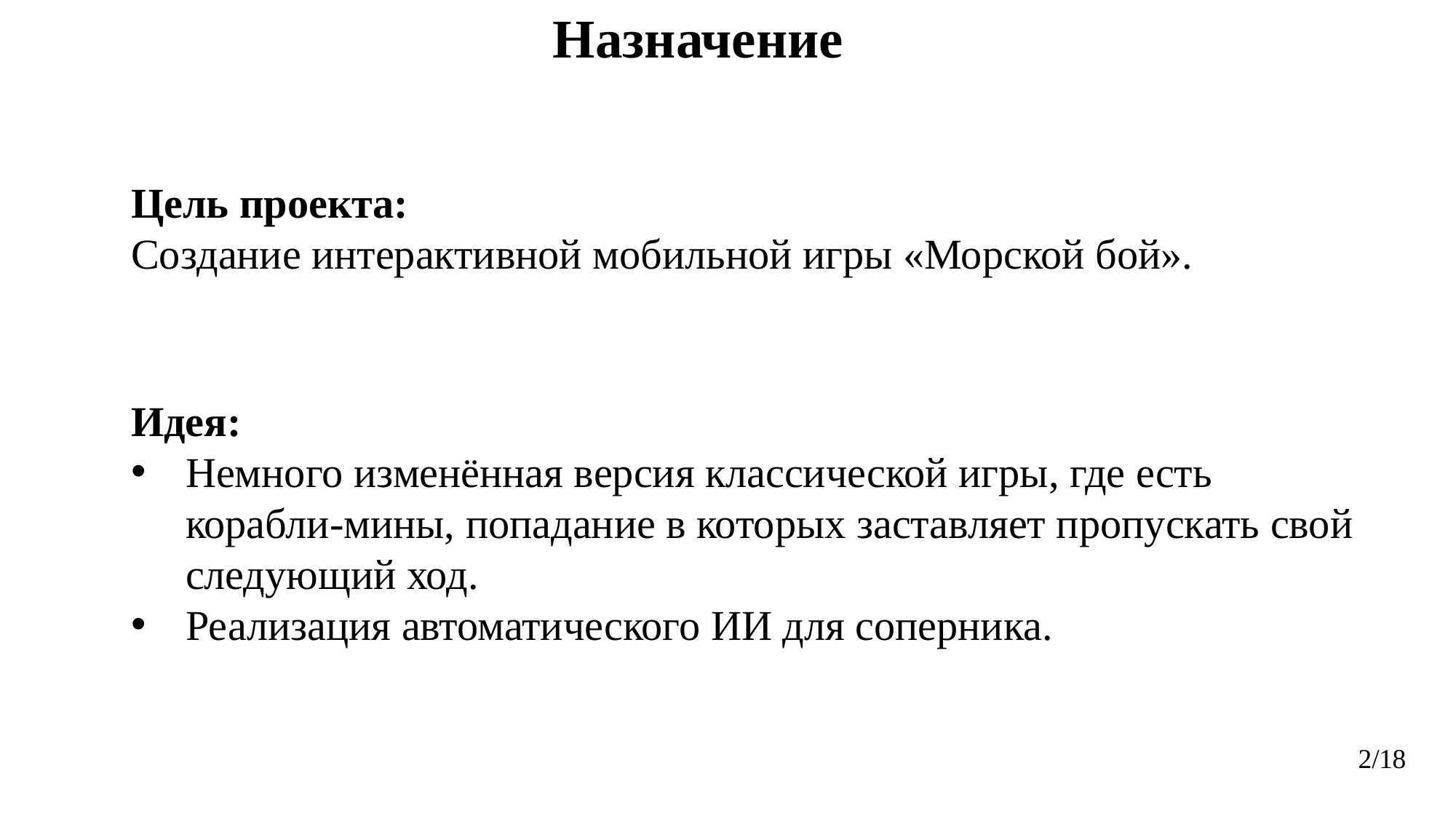

# Назначение
Цель проекта:
Создание интерактивной мобильной игры «Морской бой».

Идея:
Немного изменённая версия классической игры, где есть корабли-мины, попадание в которых заставляет пропускать свой следующий ход.
Реализация автоматического ИИ для соперника.
2/18